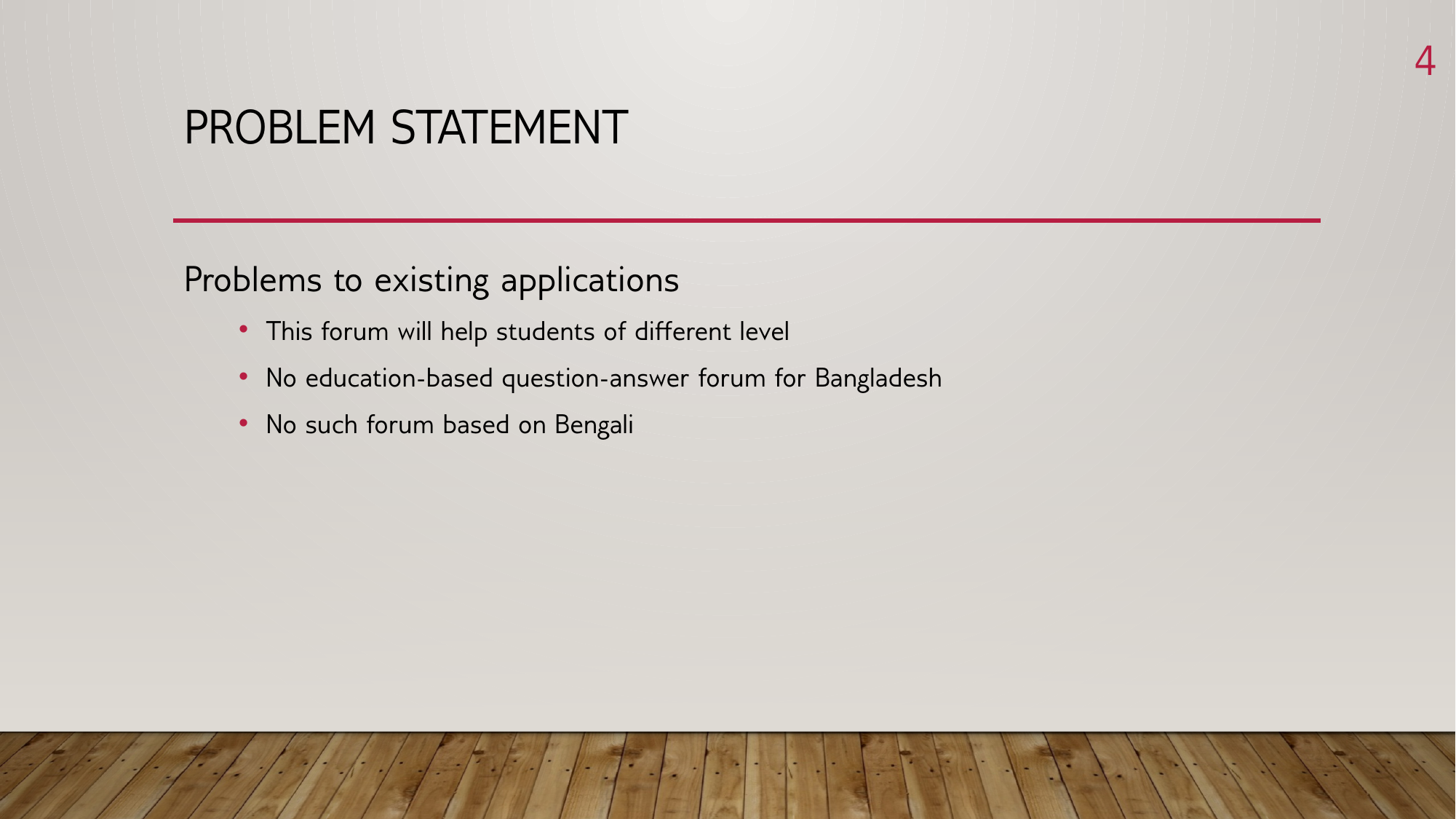

4
# Problem Statement
Problems to existing applications
This forum will help students of different level
No education-based question-answer forum for Bangladesh
No such forum based on Bengali